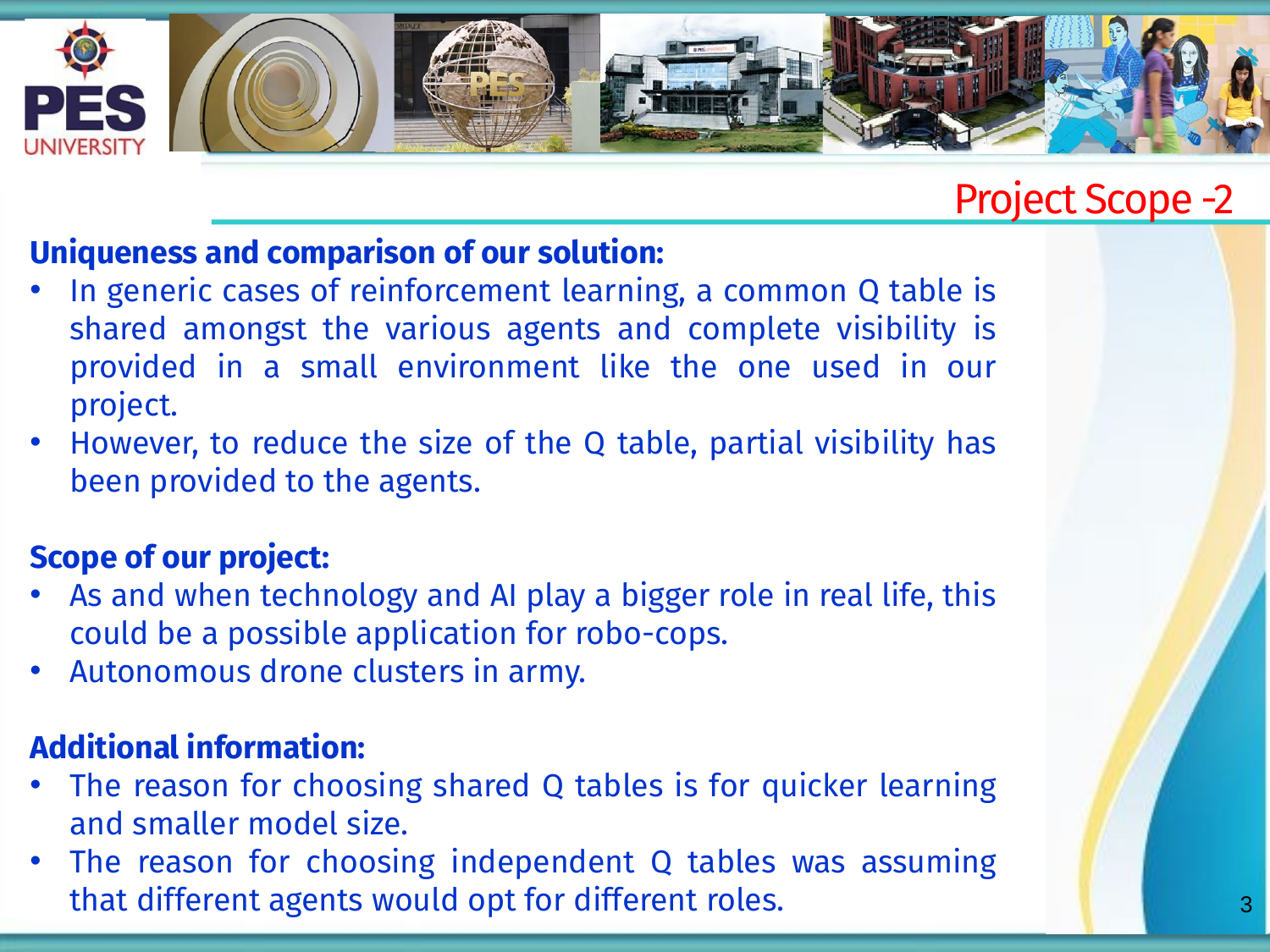

# Project Scope -2
Uniqueness and comparison of our solution:
In generic cases of reinforcement learning, a common Q table is shared amongst the various agents and complete visibility is provided in a small environment like the one used in our project.
However, to reduce the size of the Q table, partial visibility has been provided to the agents.

Scope of our project:
As and when technology and AI play a bigger role in real life, this could be a possible application for robo-cops.
Autonomous drone clusters in army.

Additional information:
The reason for choosing shared Q tables is for quicker learning and smaller model size.
The reason for choosing independent Q tables was assuming that different agents would opt for different roles.
3